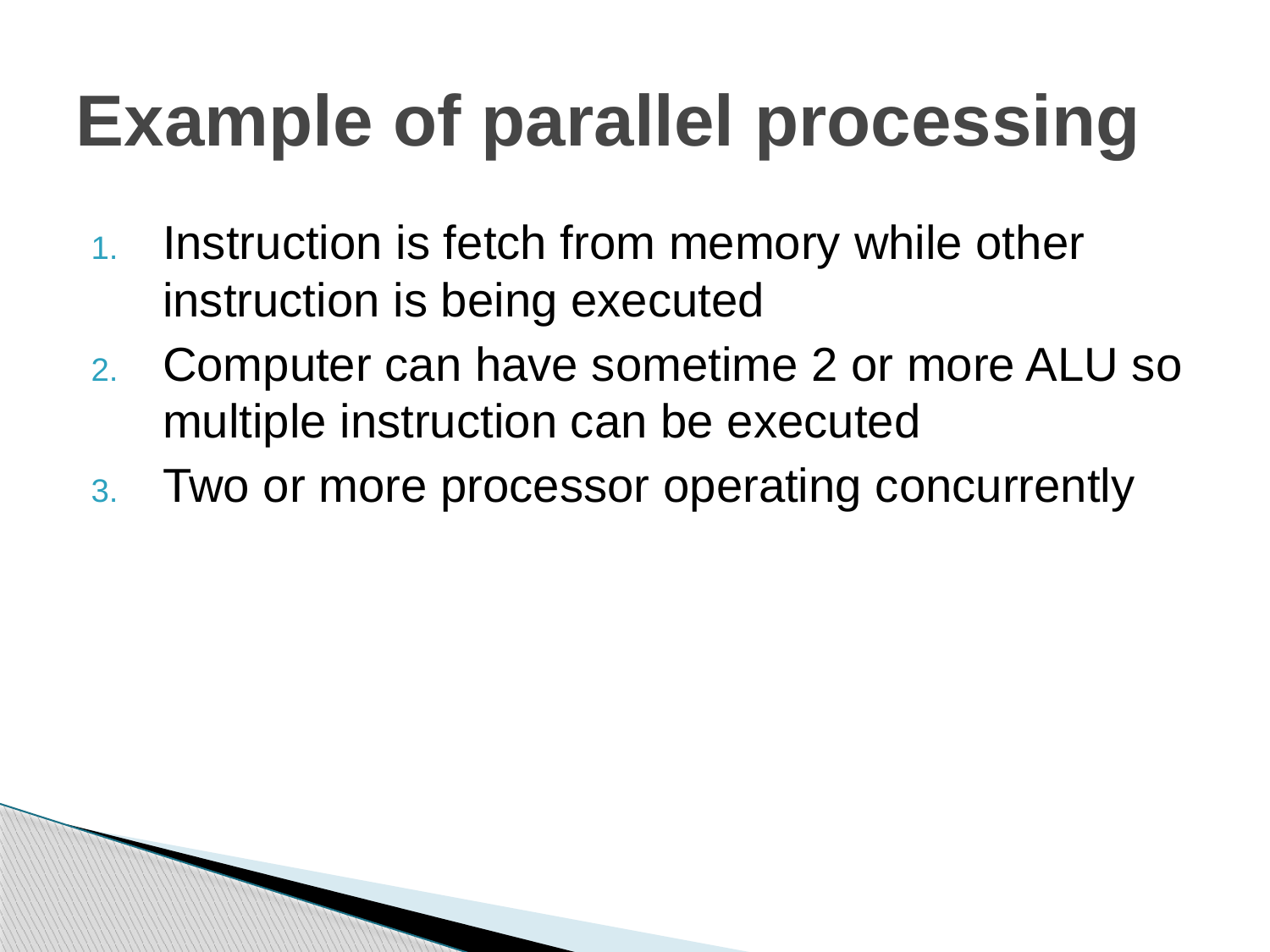

# Example of parallel processing
Instruction is fetch from memory while other instruction is being executed
Computer can have sometime 2 or more ALU so multiple instruction can be executed
Two or more processor operating concurrently